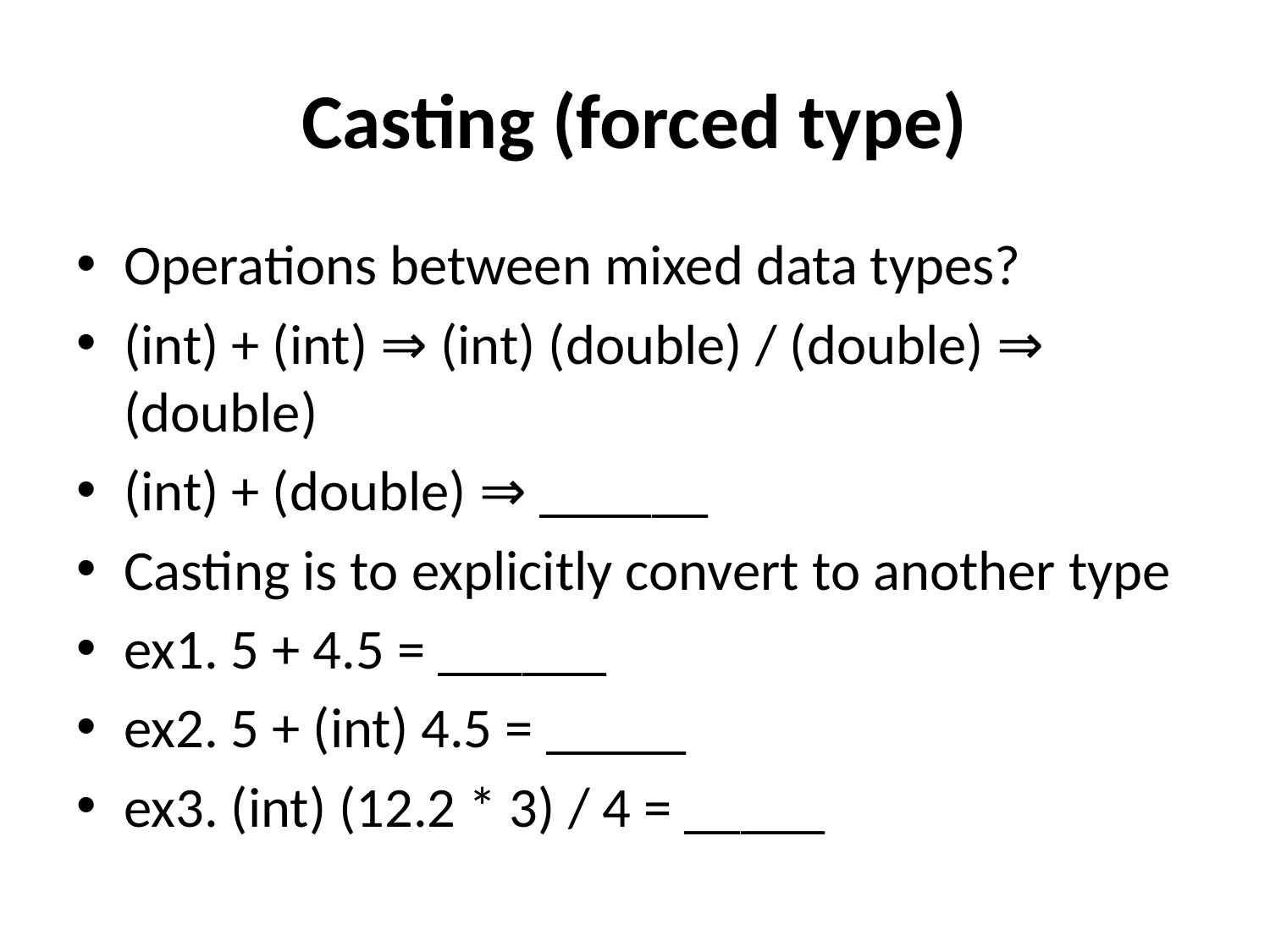

# Casting (forced type)
Operations between mixed data types?
(int) + (int) ⇒ (int) (double) / (double) ⇒ (double)
(int) + (double) ⇒ ______
Casting is to explicitly convert to another type
ex1. 5 + 4.5 = ______
ex2. 5 + (int) 4.5 = _____
ex3. (int) (12.2 * 3) / 4 = _____